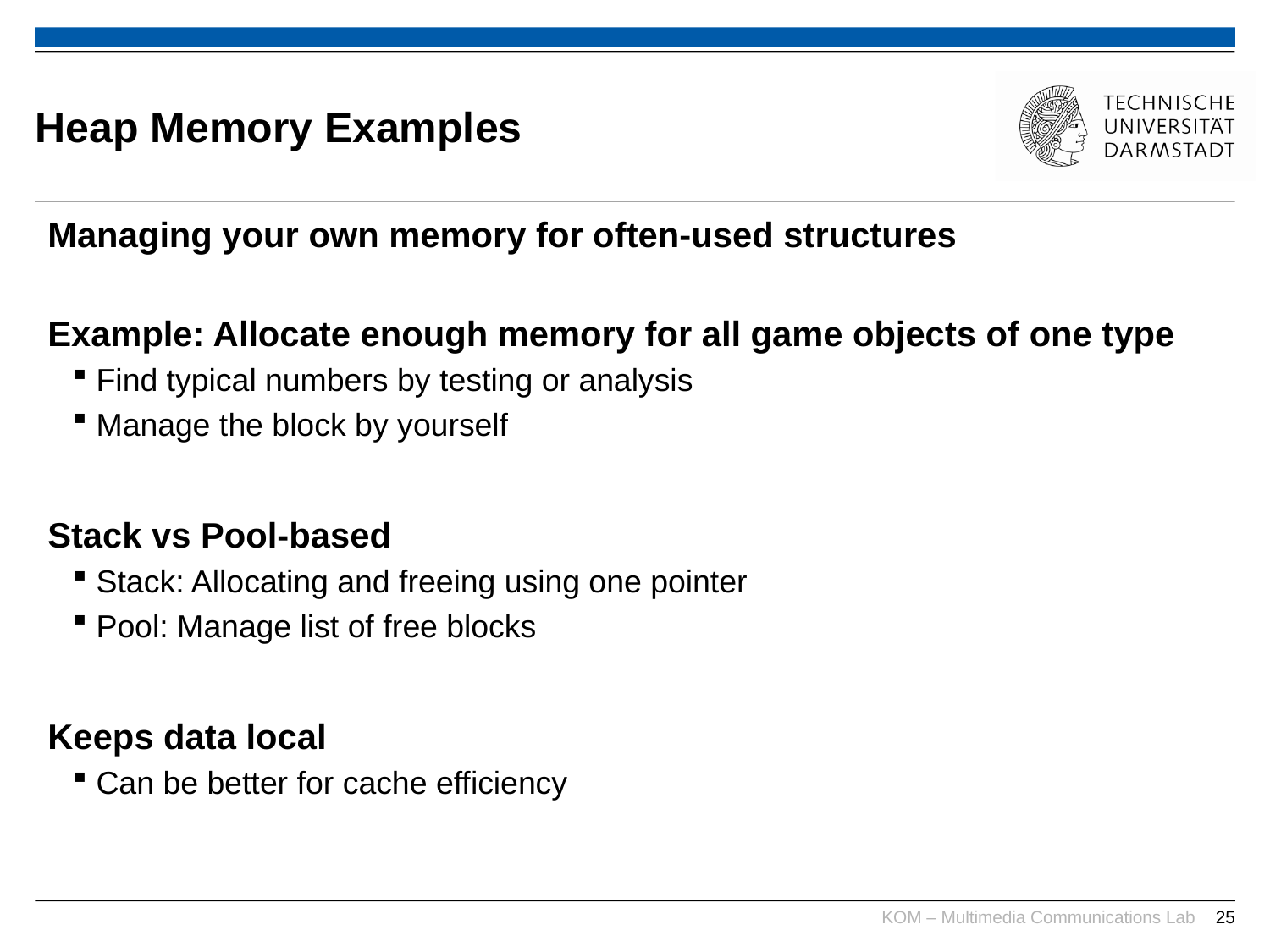

# Heap Memory Examples
Managing your own memory for often-used structures

Example: Allocate enough memory for all game objects of one type
Find typical numbers by testing or analysis
Manage the block by yourself

Stack vs Pool-based
Stack: Allocating and freeing using one pointer
Pool: Manage list of free blocks

Keeps data local
Can be better for cache efficiency